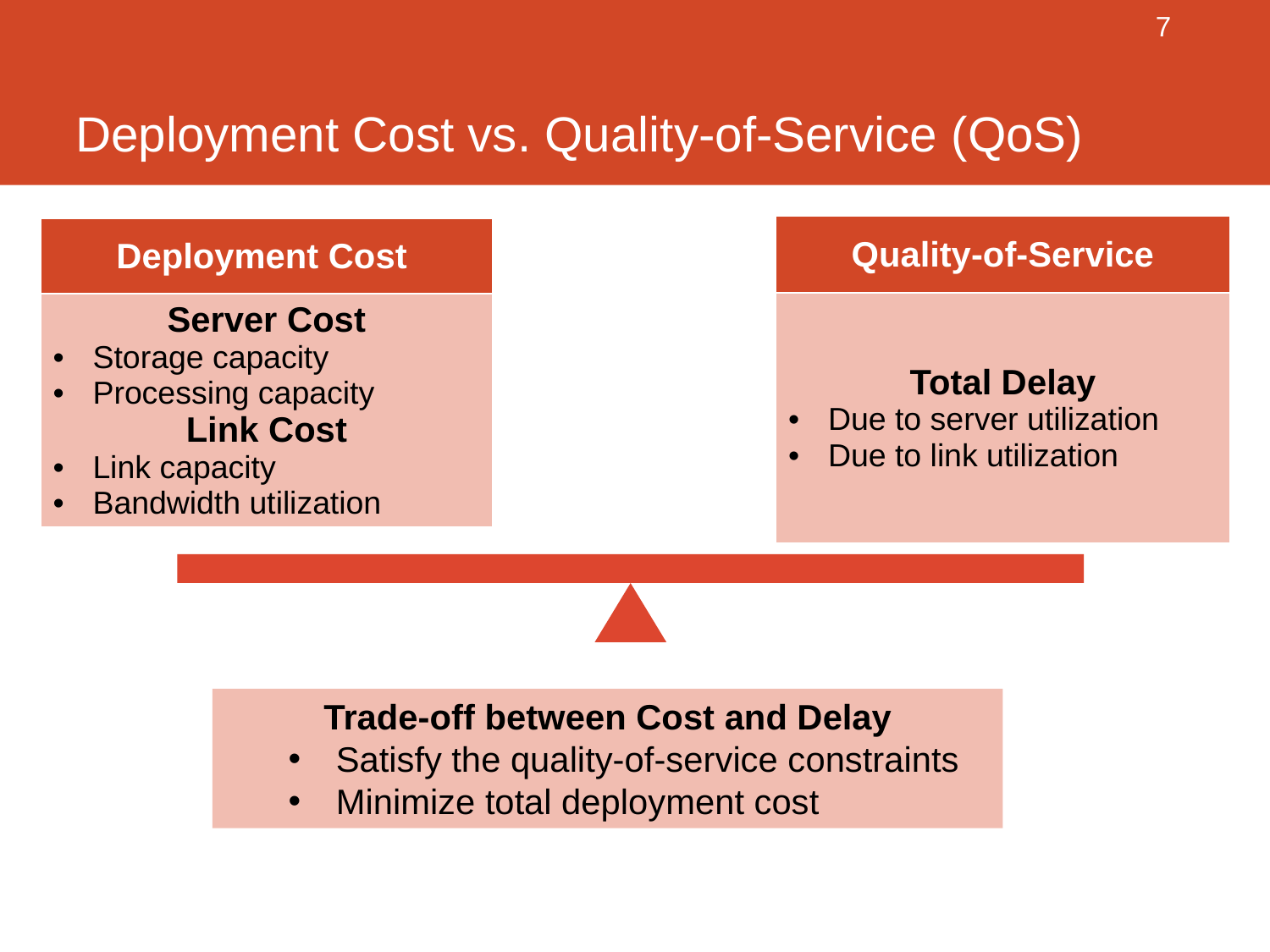

7
# Deployment Cost vs. Quality-of-Service (QoS)
| Quality-of-Service |
| --- |
| Total Delay Due to server utilization Due to link utilization |
| Deployment Cost |
| --- |
| Server Cost Storage capacity Processing capacity Link Cost Link capacity Bandwidth utilization |

Trade-off between Cost and Delay
Satisfy the quality-of-service constraints
Minimize total deployment cost